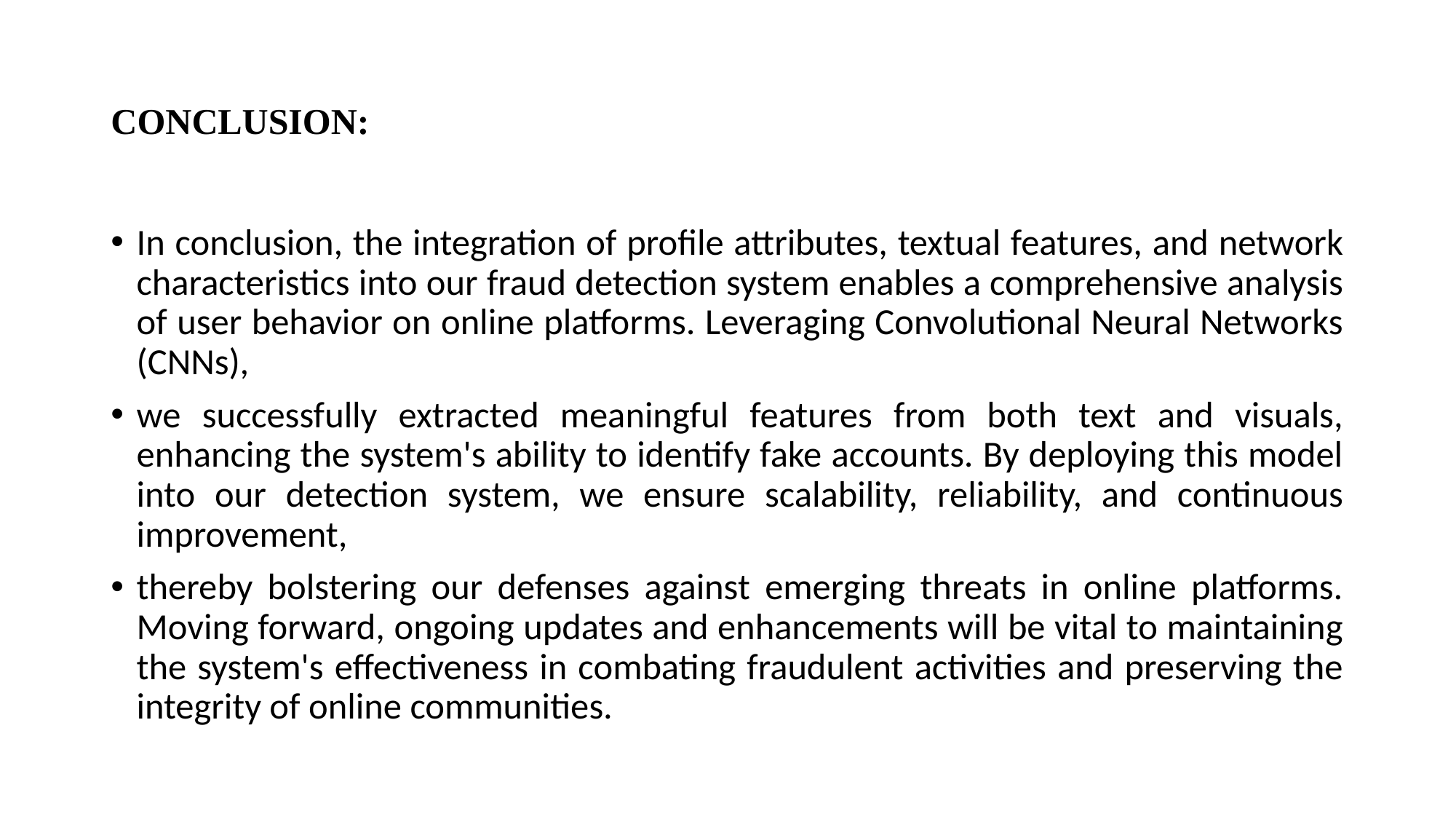

# CONCLUSION:
In conclusion, the integration of profile attributes, textual features, and network characteristics into our fraud detection system enables a comprehensive analysis of user behavior on online platforms. Leveraging Convolutional Neural Networks (CNNs),
we successfully extracted meaningful features from both text and visuals, enhancing the system's ability to identify fake accounts. By deploying this model into our detection system, we ensure scalability, reliability, and continuous improvement,
thereby bolstering our defenses against emerging threats in online platforms. Moving forward, ongoing updates and enhancements will be vital to maintaining the system's effectiveness in combating fraudulent activities and preserving the integrity of online communities.